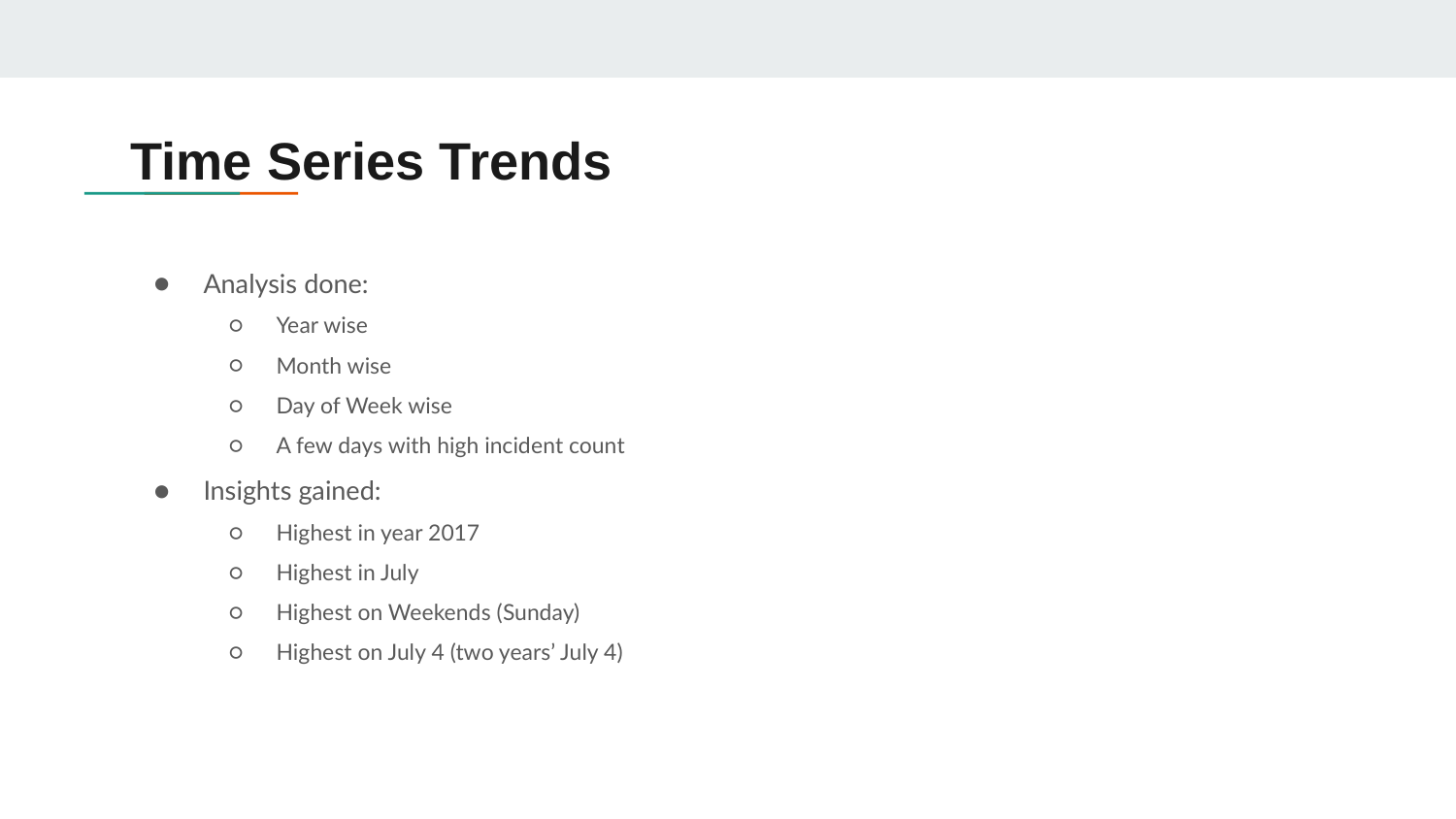

# Time Series Trends
Analysis done:
Year wise
Month wise
Day of Week wise
A few days with high incident count
Insights gained:
Highest in year 2017
Highest in July
Highest on Weekends (Sunday)
Highest on July 4 (two years’ July 4)